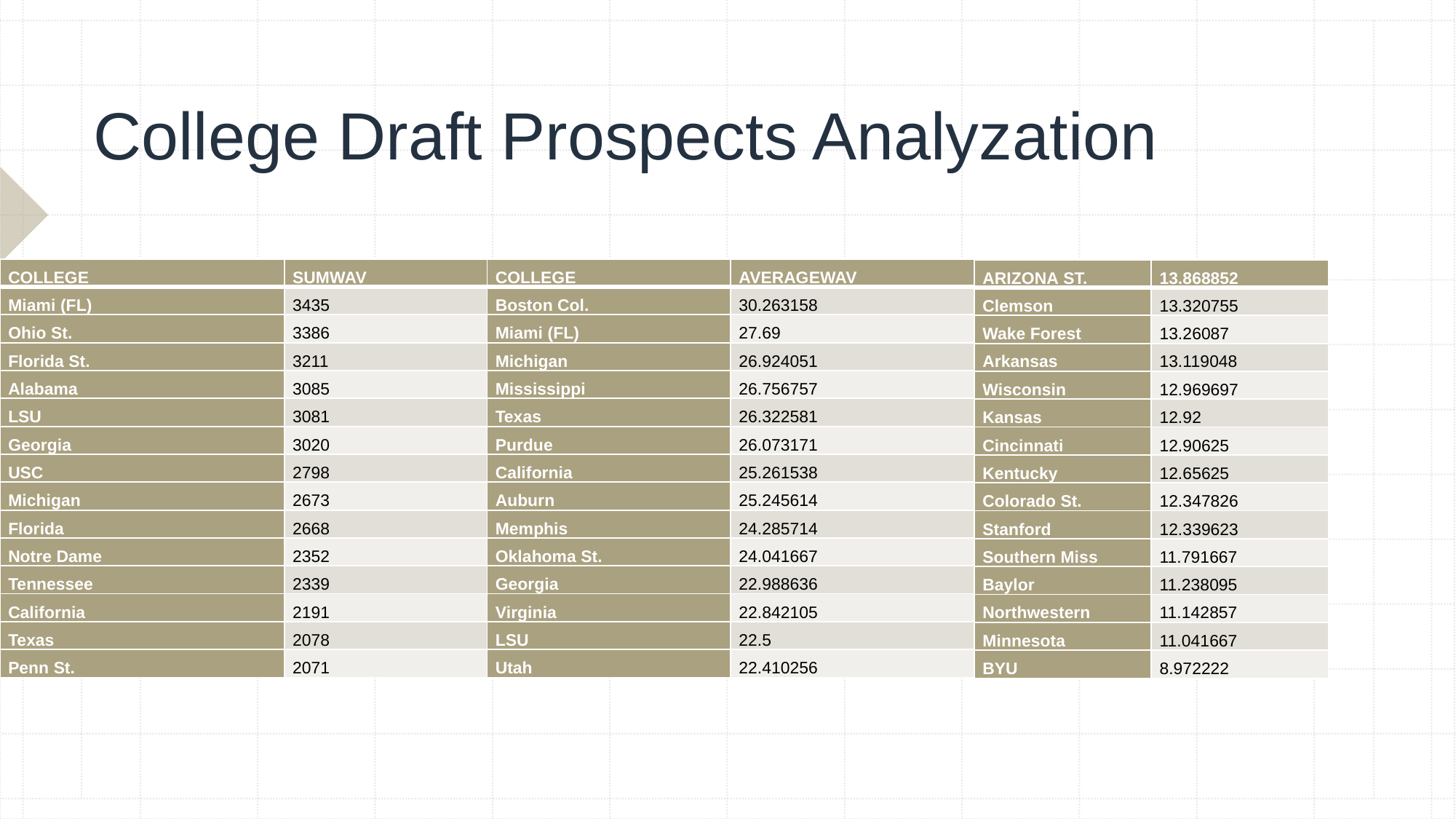

# College Draft Prospects Analyzation
| College | sumwAV |
| --- | --- |
| Miami (FL) | 3435 |
| Ohio St. | 3386 |
| Florida St. | 3211 |
| Alabama | 3085 |
| LSU | 3081 |
| Georgia | 3020 |
| USC | 2798 |
| Michigan | 2673 |
| Florida | 2668 |
| Notre Dame | 2352 |
| Tennessee | 2339 |
| California | 2191 |
| Texas | 2078 |
| Penn St. | 2071 |
| College | averagewAV |
| --- | --- |
| Boston Col. | 30.263158 |
| Miami (FL) | 27.69 |
| Michigan | 26.924051 |
| Mississippi | 26.756757 |
| Texas | 26.322581 |
| Purdue | 26.073171 |
| California | 25.261538 |
| Auburn | 25.245614 |
| Memphis | 24.285714 |
| Oklahoma St. | 24.041667 |
| Georgia | 22.988636 |
| Virginia | 22.842105 |
| LSU | 22.5 |
| Utah | 22.410256 |
| Arizona St. | 13.868852 |
| --- | --- |
| Clemson | 13.320755 |
| Wake Forest | 13.26087 |
| Arkansas | 13.119048 |
| Wisconsin | 12.969697 |
| Kansas | 12.92 |
| Cincinnati | 12.90625 |
| Kentucky | 12.65625 |
| Colorado St. | 12.347826 |
| Stanford | 12.339623 |
| Southern Miss | 11.791667 |
| Baylor | 11.238095 |
| Northwestern | 11.142857 |
| Minnesota | 11.041667 |
| BYU | 8.972222 |